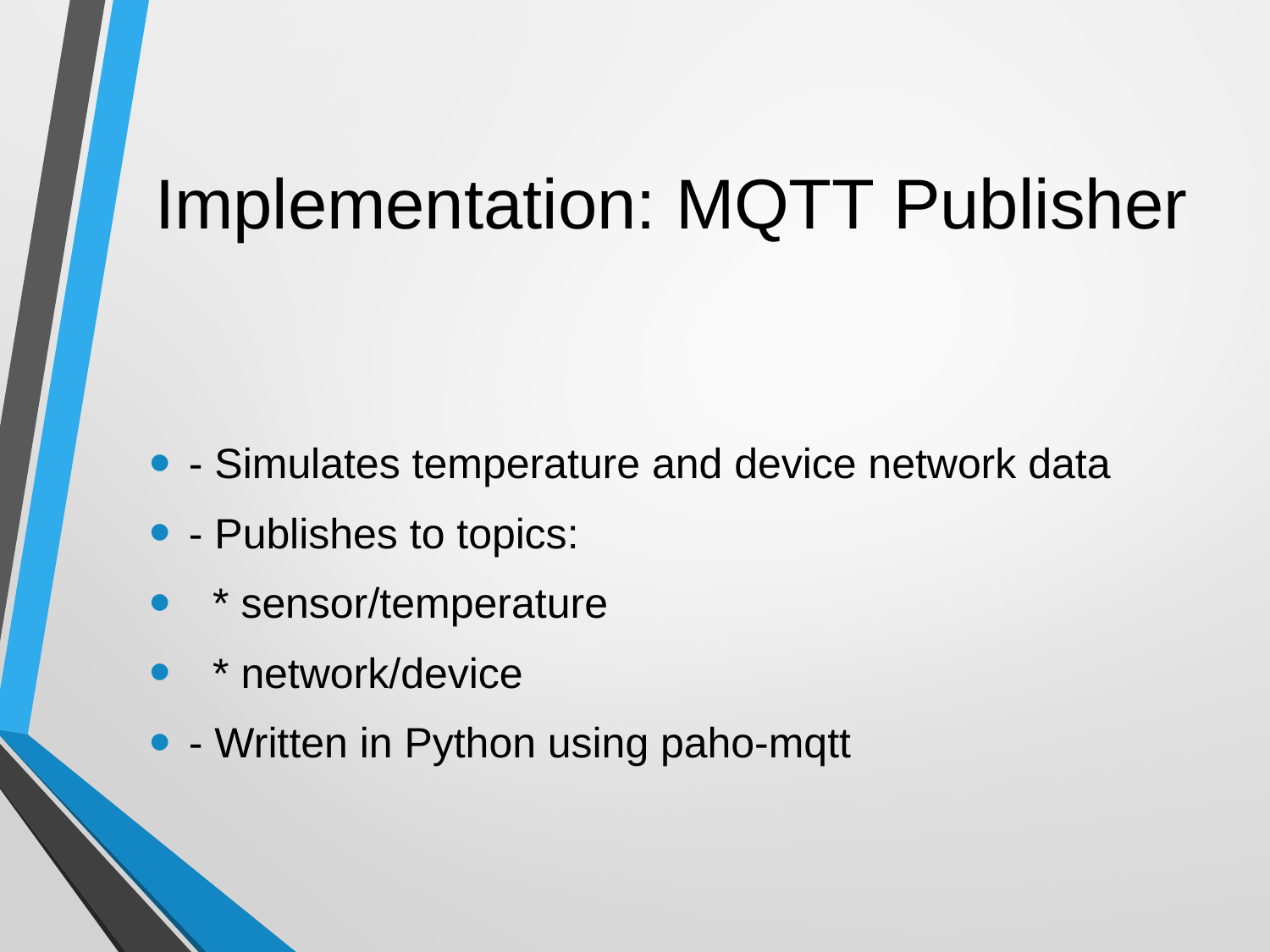

# Implementation: MQTT Publisher
- Simulates temperature and device network data
- Publishes to topics:
  * sensor/temperature
  * network/device
- Written in Python using paho-mqtt